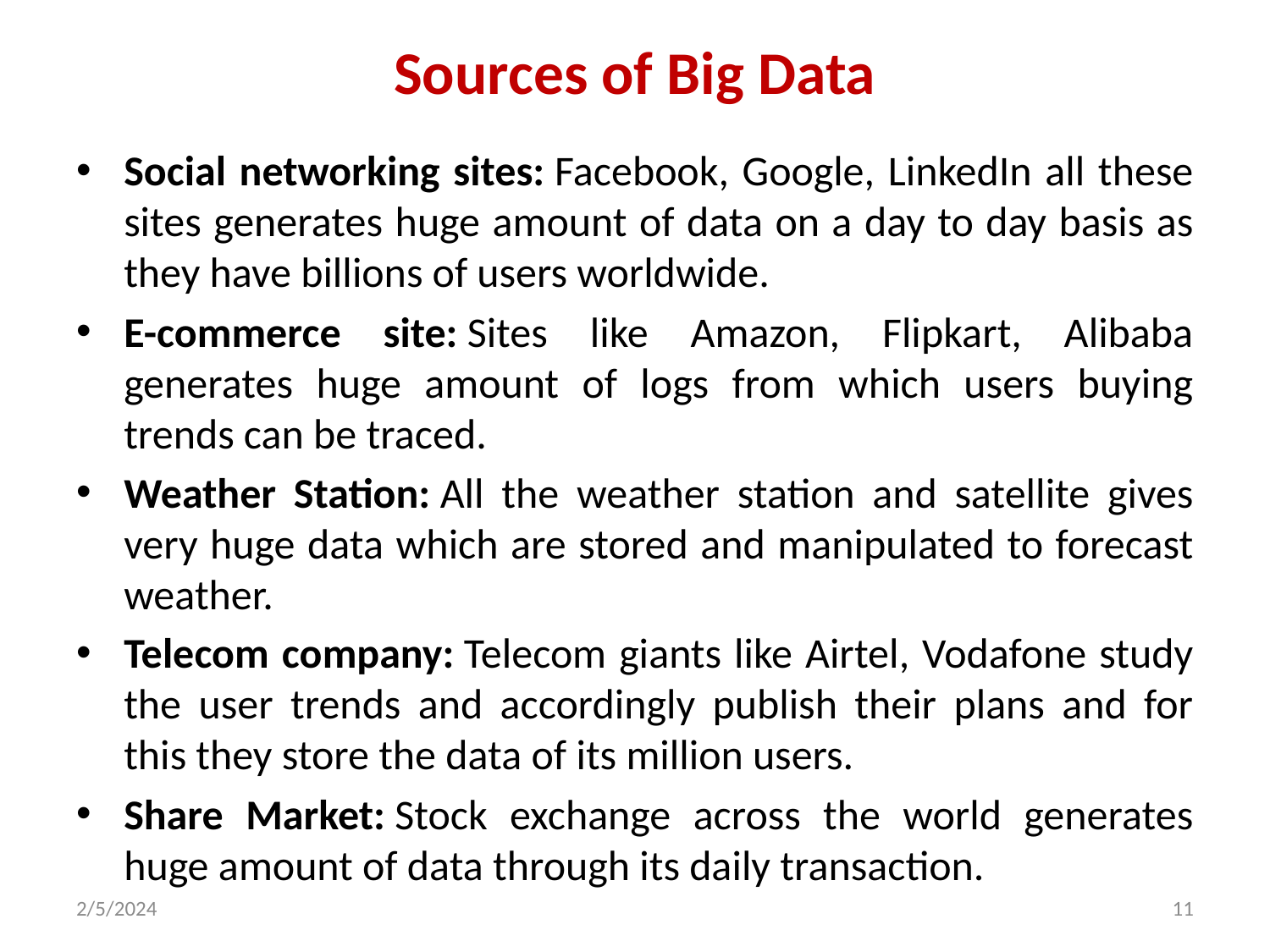

# Sources of Big Data
Social networking sites: Facebook, Google, LinkedIn all these sites generates huge amount of data on a day to day basis as they have billions of users worldwide.
E-commerce site: Sites like Amazon, Flipkart, Alibaba generates huge amount of logs from which users buying trends can be traced.
Weather Station: All the weather station and satellite gives very huge data which are stored and manipulated to forecast weather.
Telecom company: Telecom giants like Airtel, Vodafone study the user trends and accordingly publish their plans and for this they store the data of its million users.
Share Market: Stock exchange across the world generates huge amount of data through its daily transaction.

2/5/2024
11